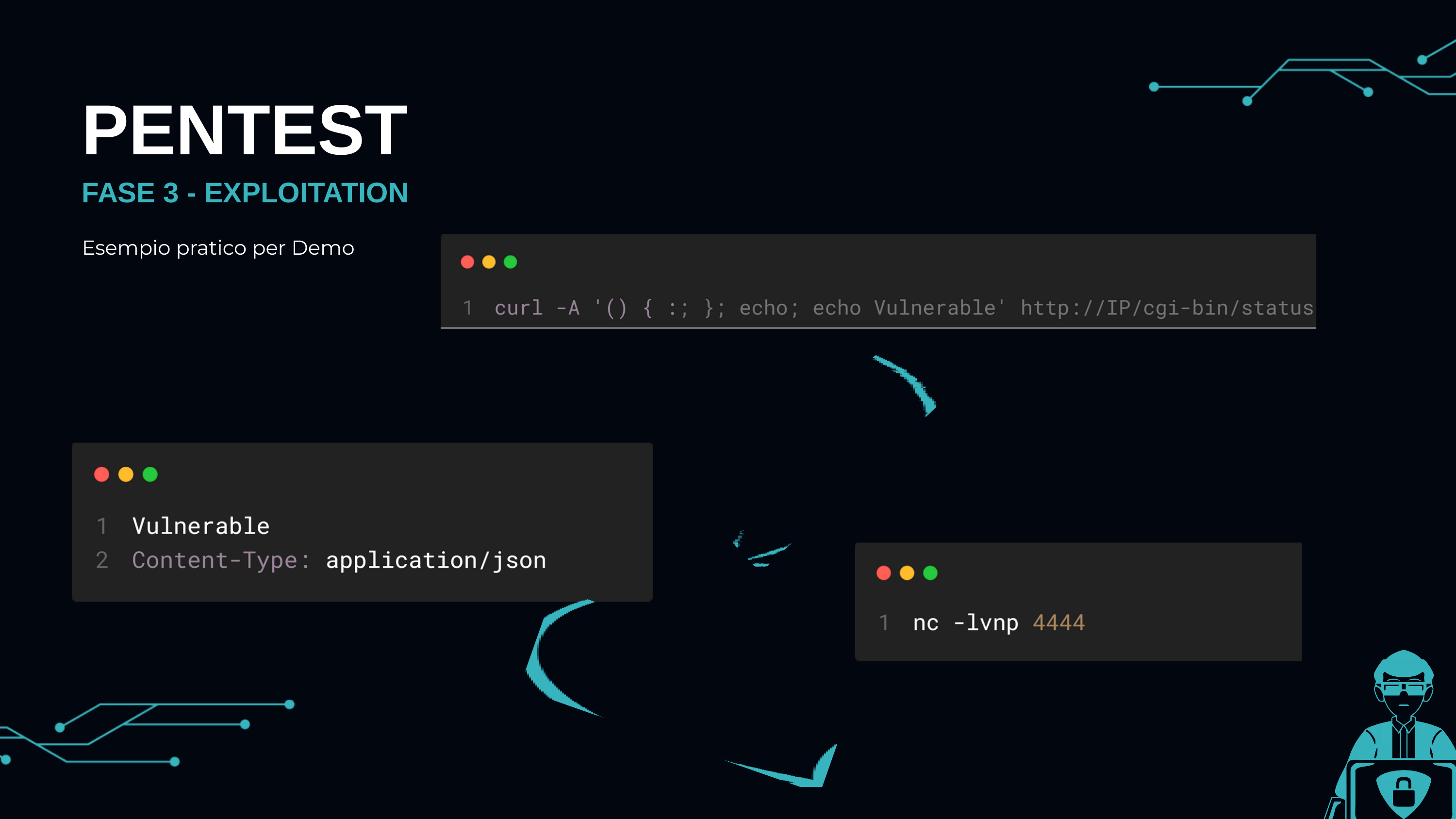

PENTEST
FASE 3 - EXPLOITATION
Esempio pratico per Demo